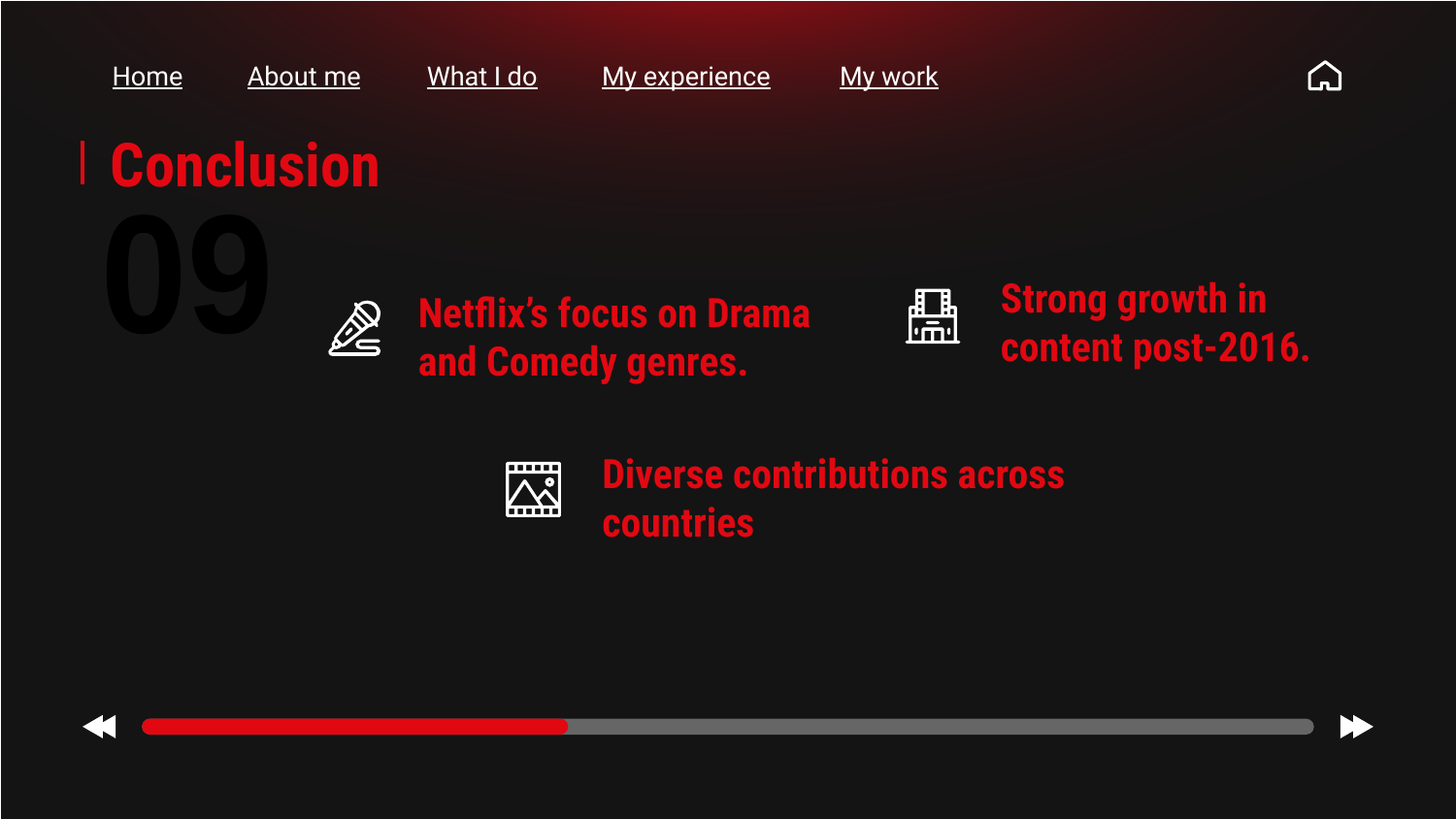

Home
About me
What I do
My experience
My work

# Conclusion
09
Netflix’s focus on Drama and Comedy genres.

Strong growth in content post-2016.

Diverse contributions across countries